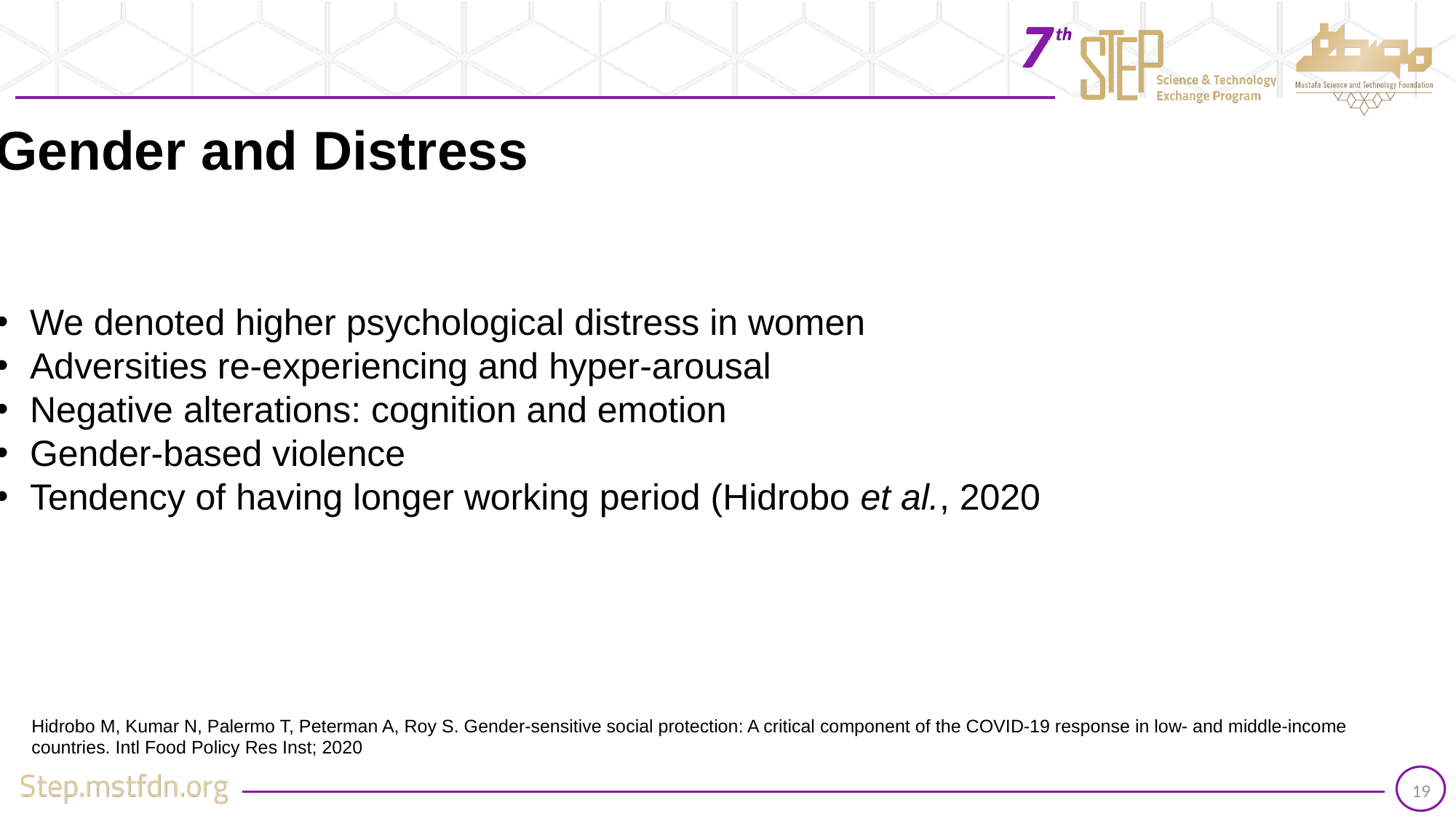

Gender and Distress
We denoted higher psychological distress in women
Adversities re-experiencing and hyper-arousal
Negative alterations: cognition and emotion
Gender-based violence
Tendency of having longer working period (Hidrobo et al., 2020
Hidrobo M, Kumar N, Palermo T, Peterman A, Roy S. Gender-sensitive social protection: A critical component of the COVID-19 response in low- and middle-income countries. Intl Food Policy Res Inst; 2020
19